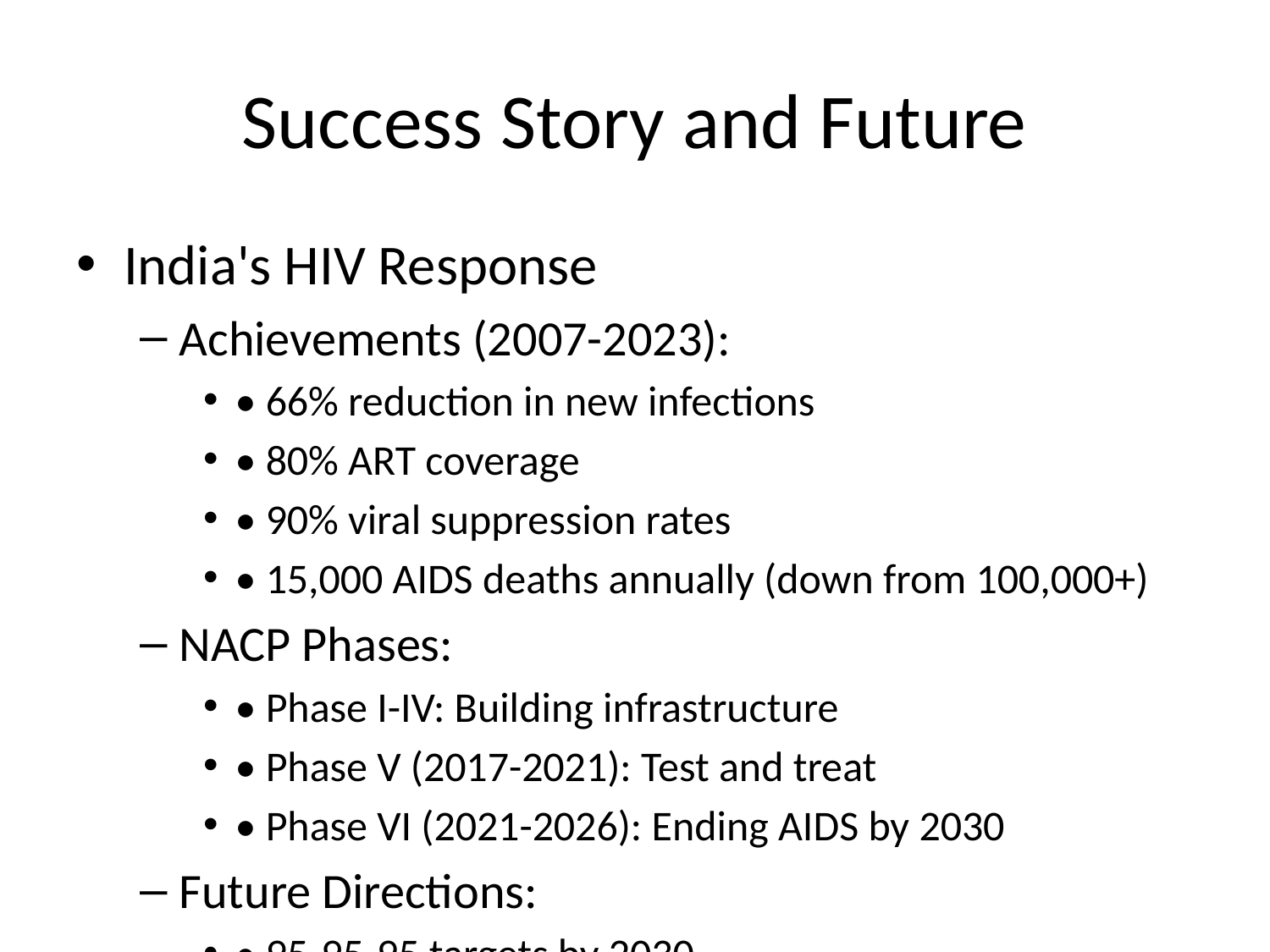

# Success Story and Future
India's HIV Response
Achievements (2007-2023):
• 66% reduction in new infections
• 80% ART coverage
• 90% viral suppression rates
• 15,000 AIDS deaths annually (down from 100,000+)
NACP Phases:
• Phase I-IV: Building infrastructure
• Phase V (2017-2021): Test and treat
• Phase VI (2021-2026): Ending AIDS by 2030
Future Directions:
• 95-95-95 targets by 2030
• Integration with general healthcare
• Digital solutions for follow-up
• Research in vaccines and cure
Global Goals:
• End AIDS epidemic by 2030
• <200,000 new infections annually
• Zero discrimination